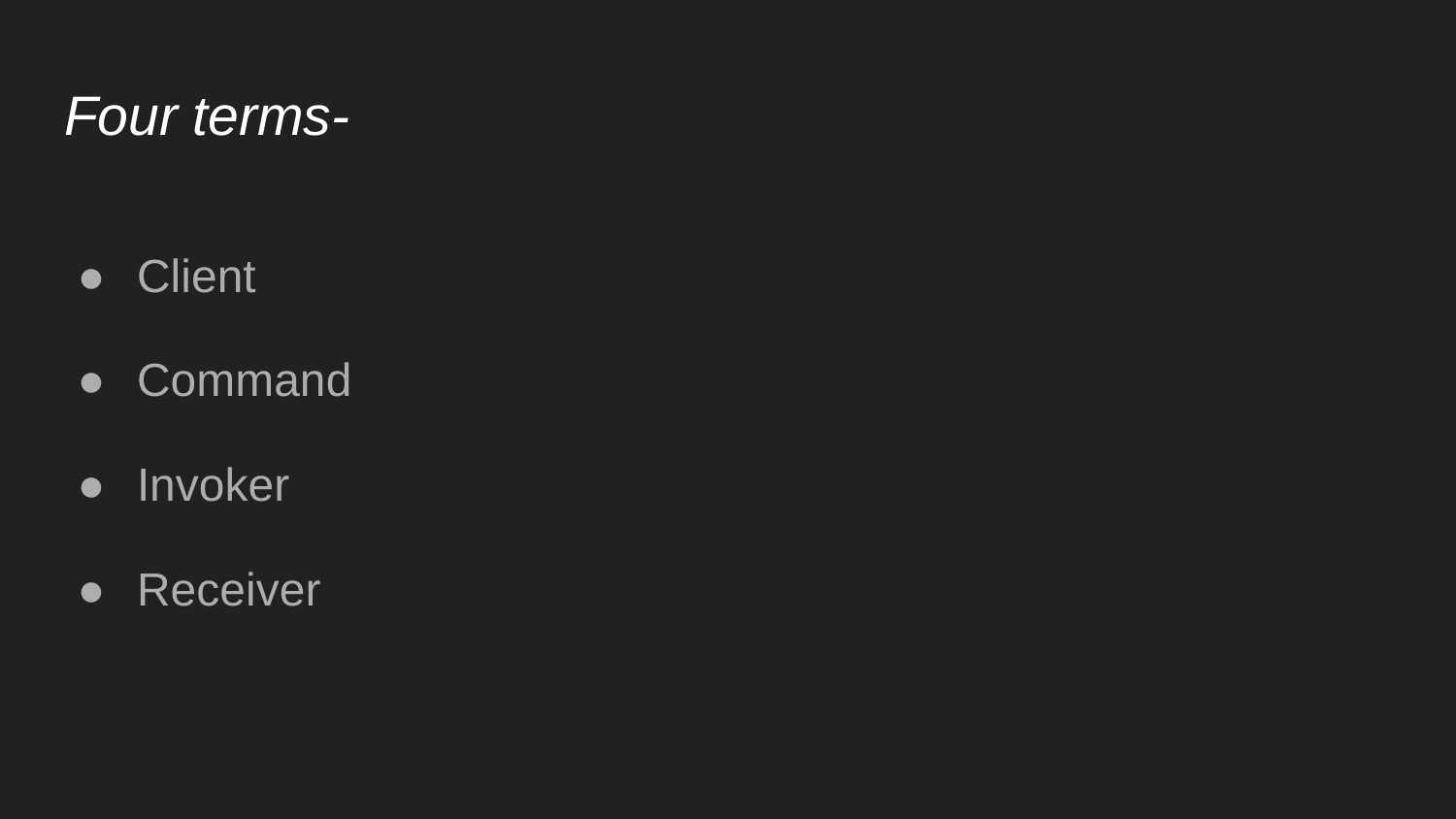

# Four terms-
Client
Command
Invoker
Receiver